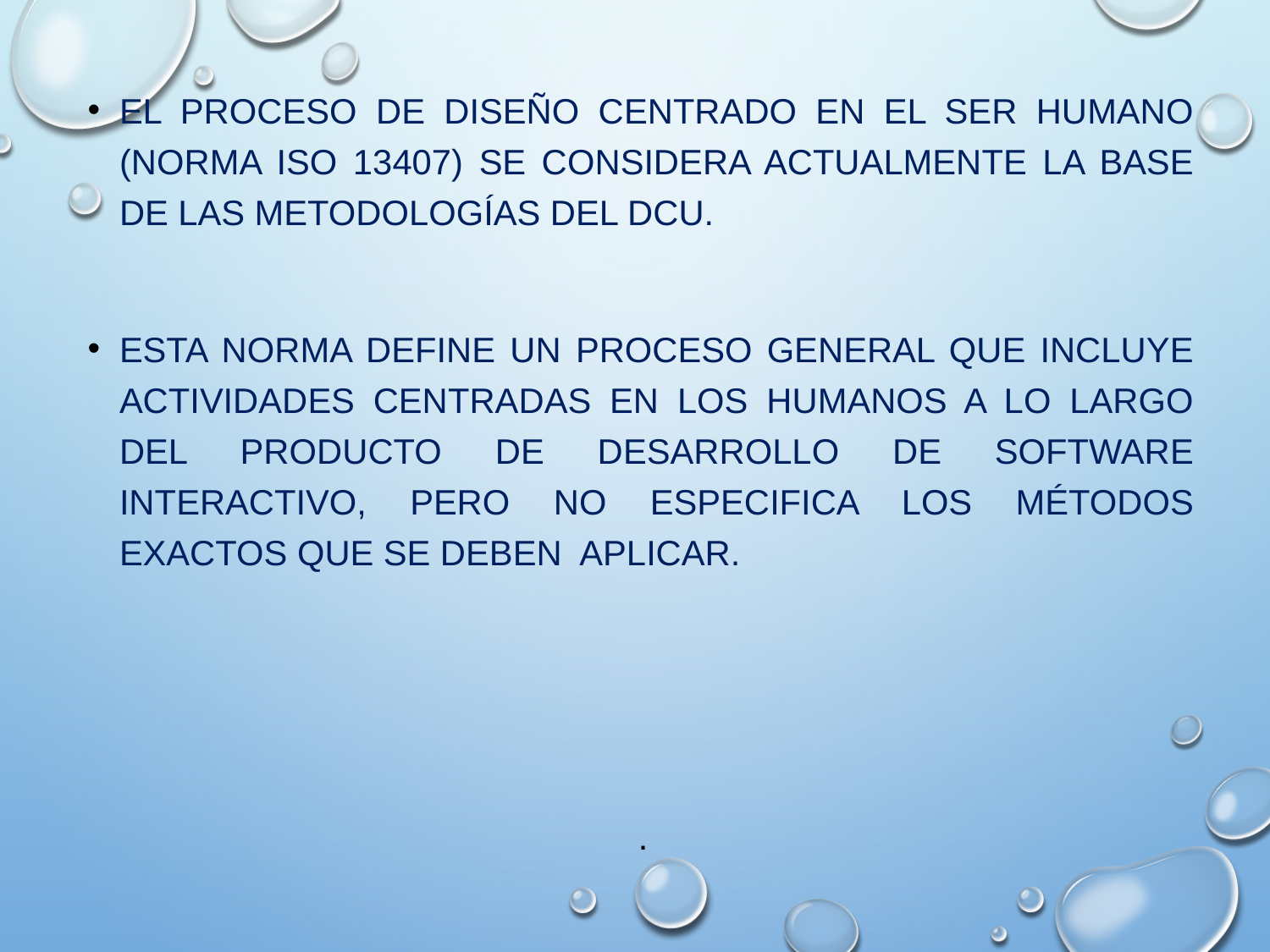

El proceso de diseño centrado en el ser humano (norma ISO 13407) se considera actualmente la base de las metodologías del DCU.

Esta norma define un proceso general que incluye actividades centradas en los humanos a lo largo del producto de desarrollo de software interactivo, pero no especifica los métodos exactos que se deben  aplicar.
# .